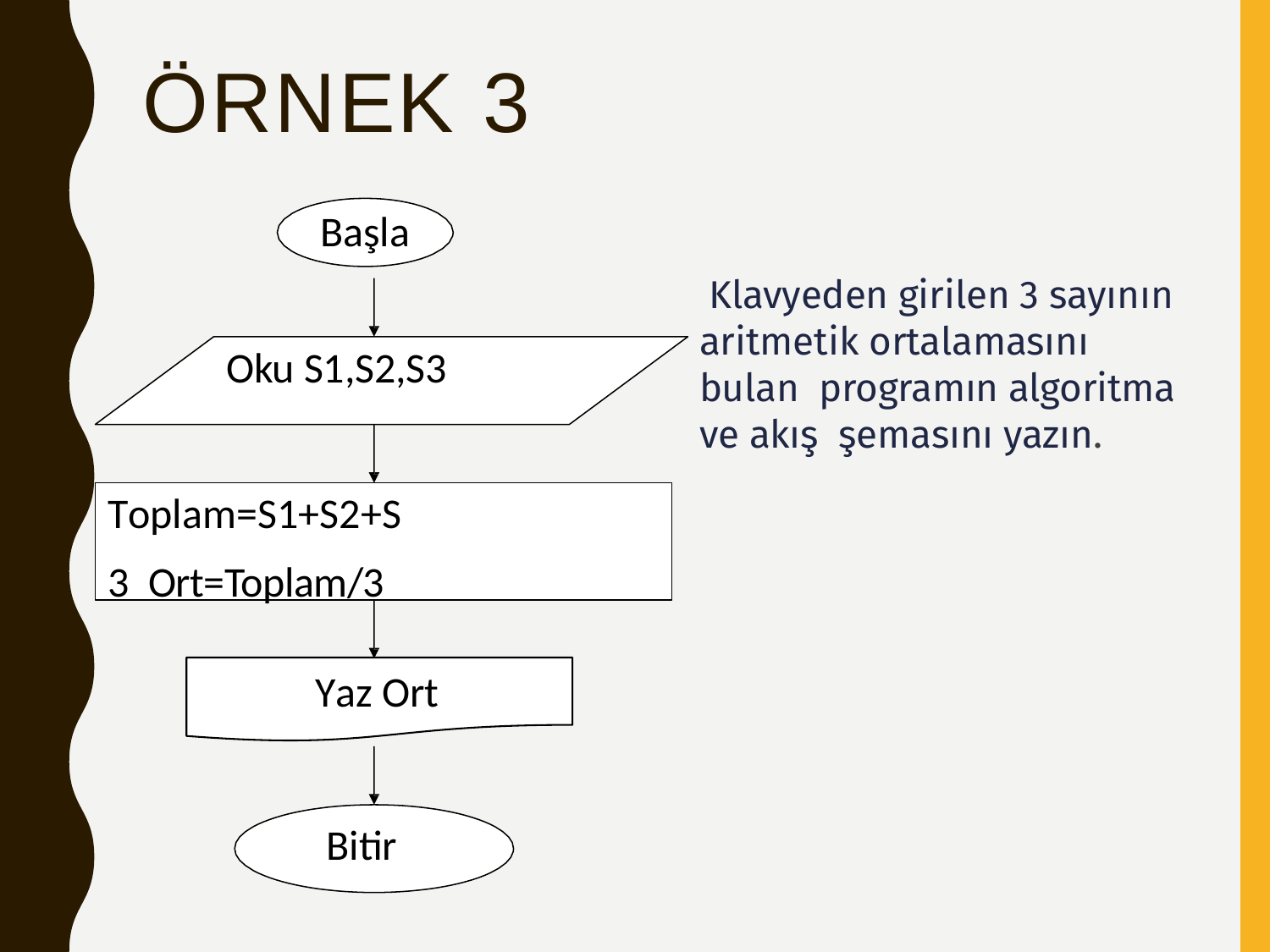

Örnek 3

Başla
Klavyeden girilen 3 sayının  aritmetik ortalamasını bulan  programın algoritma ve akış  şemasını yazın.

Oku S1,S2,S3

Toplam=S1+S2+S3  Ort=Toplam/3

    Bitir

Yaz Ort